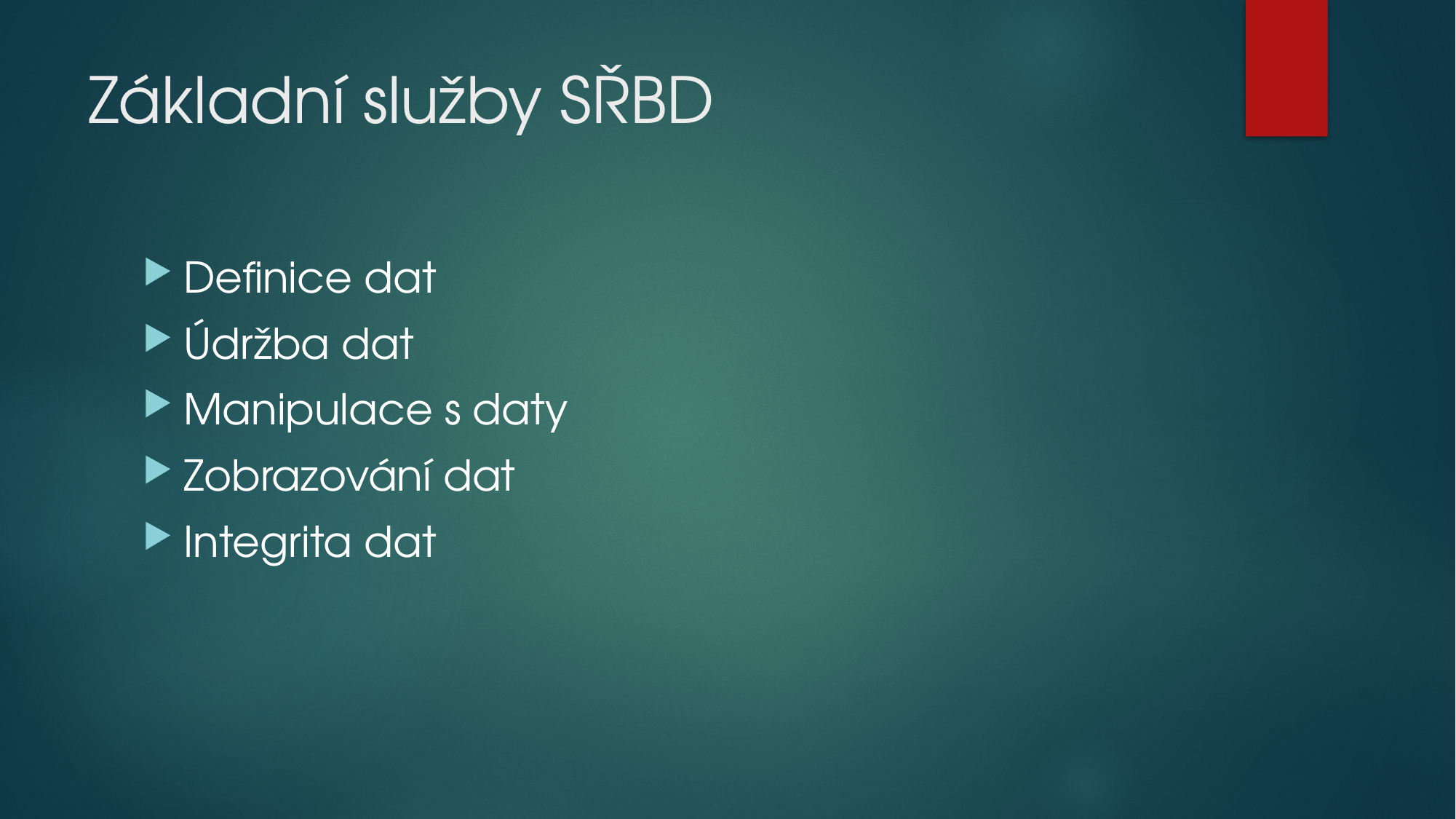

# Základní služby SŘBD
Definice dat
Údržba dat
Manipulace s daty
Zobrazování dat
Integrita dat